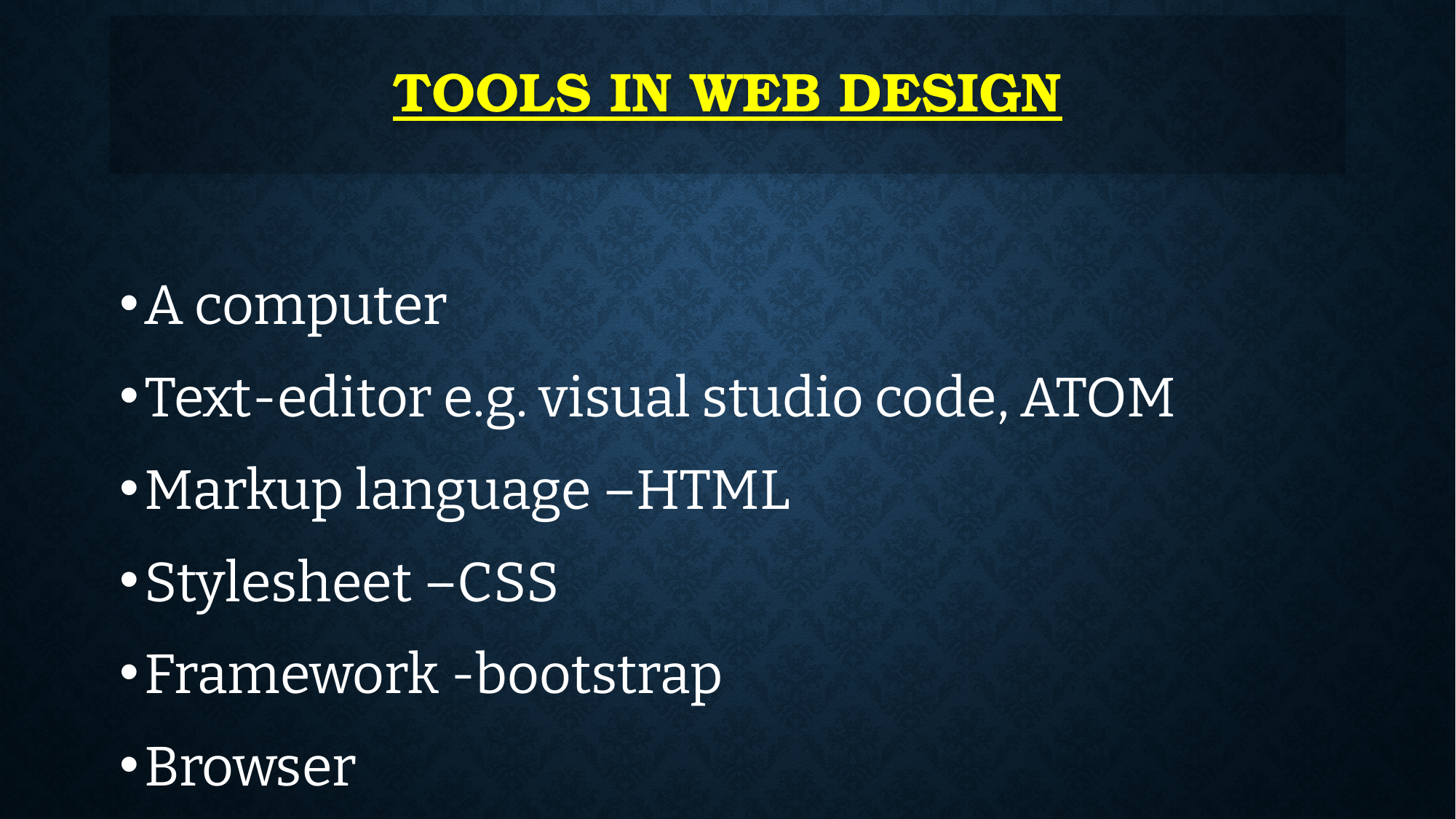

# TOOLS IN WEB DESIGN
A computer
Text-editor e.g. visual studio code, ATOM
Markup language –HTML
Stylesheet –CSS
Framework -bootstrap
Browser